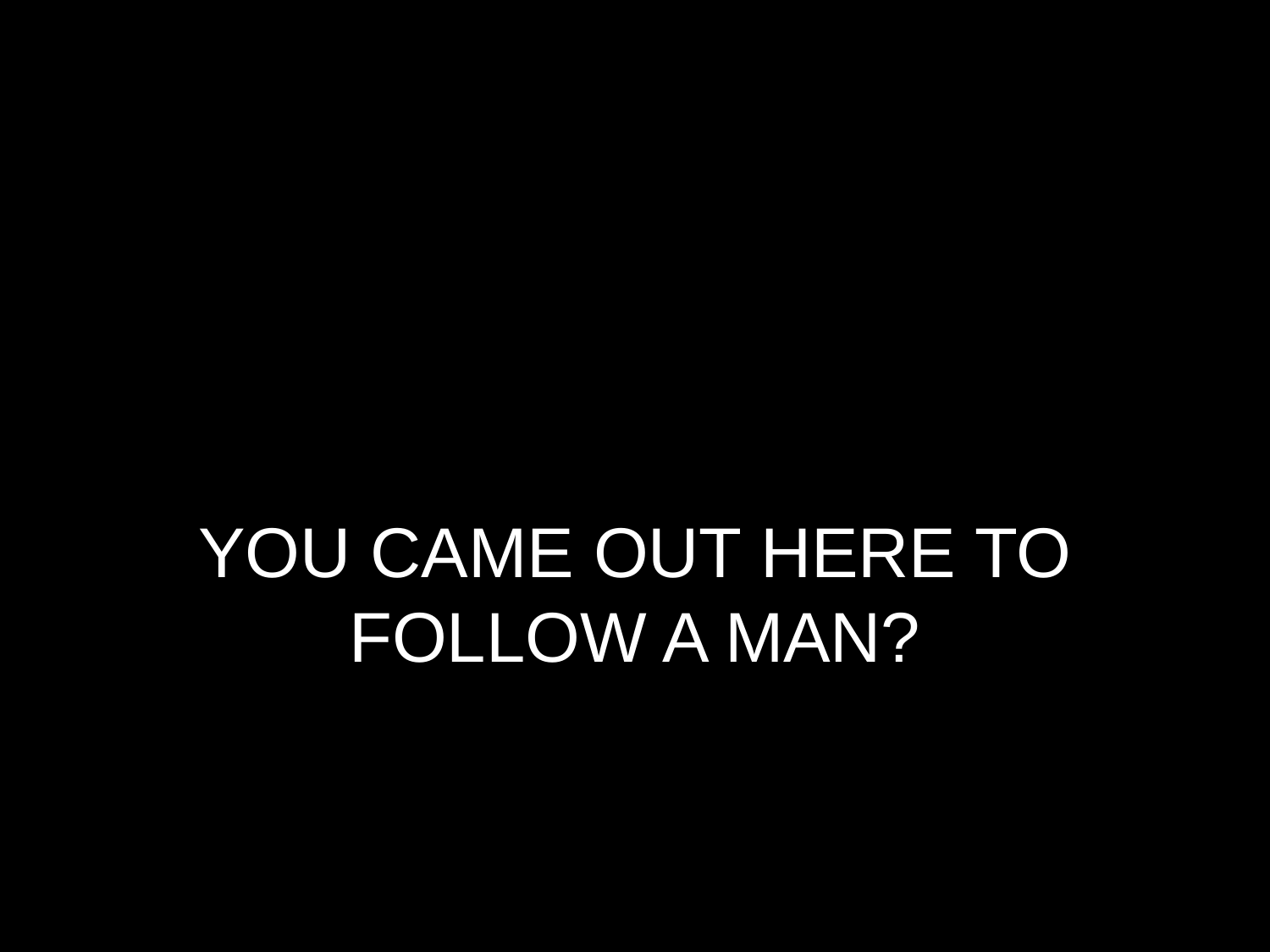

# YOU CAME OUT HERE TO FOLLOW A MAN?